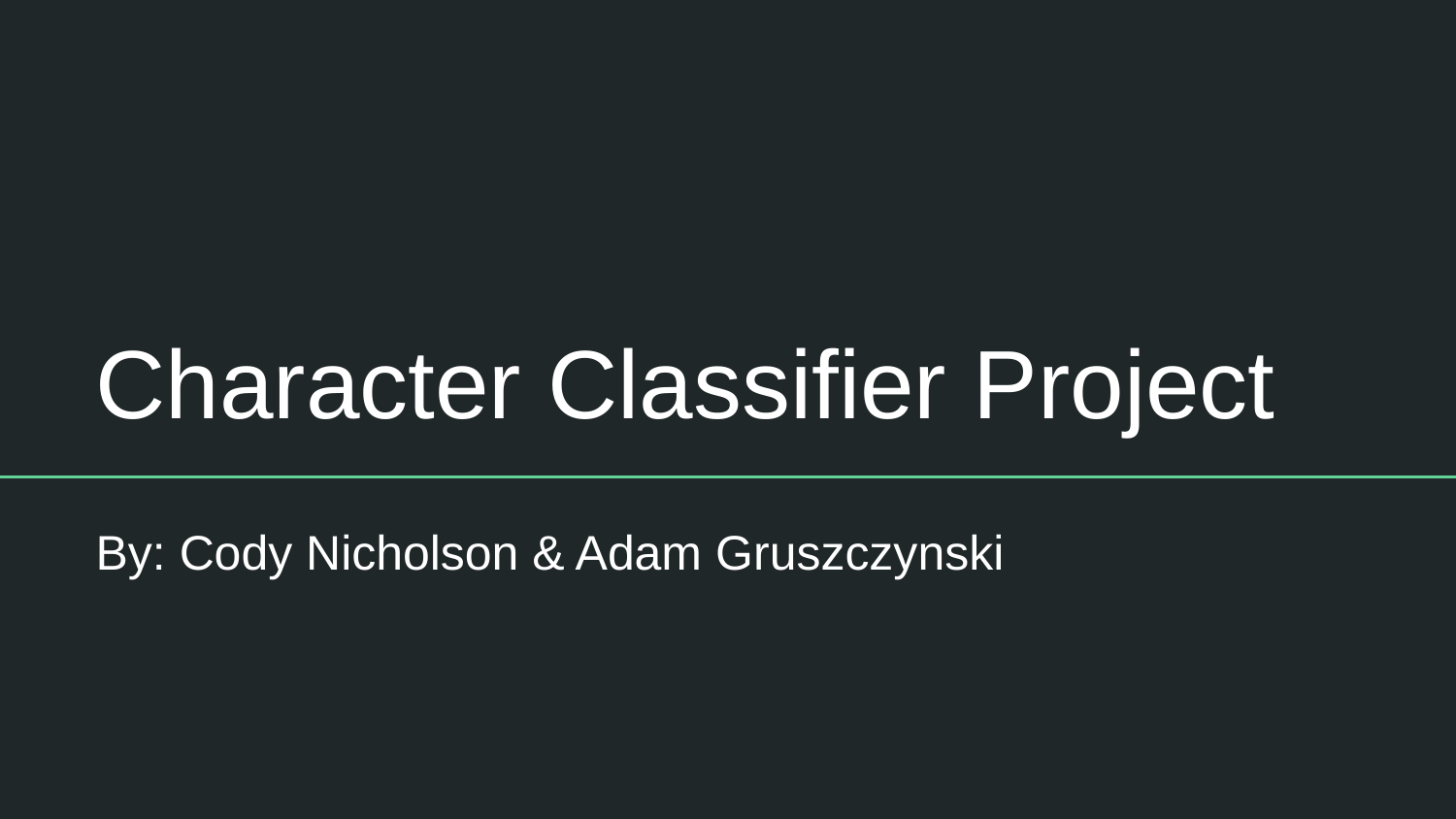

# Character Classifier Project
By: Cody Nicholson & Adam Gruszczynski